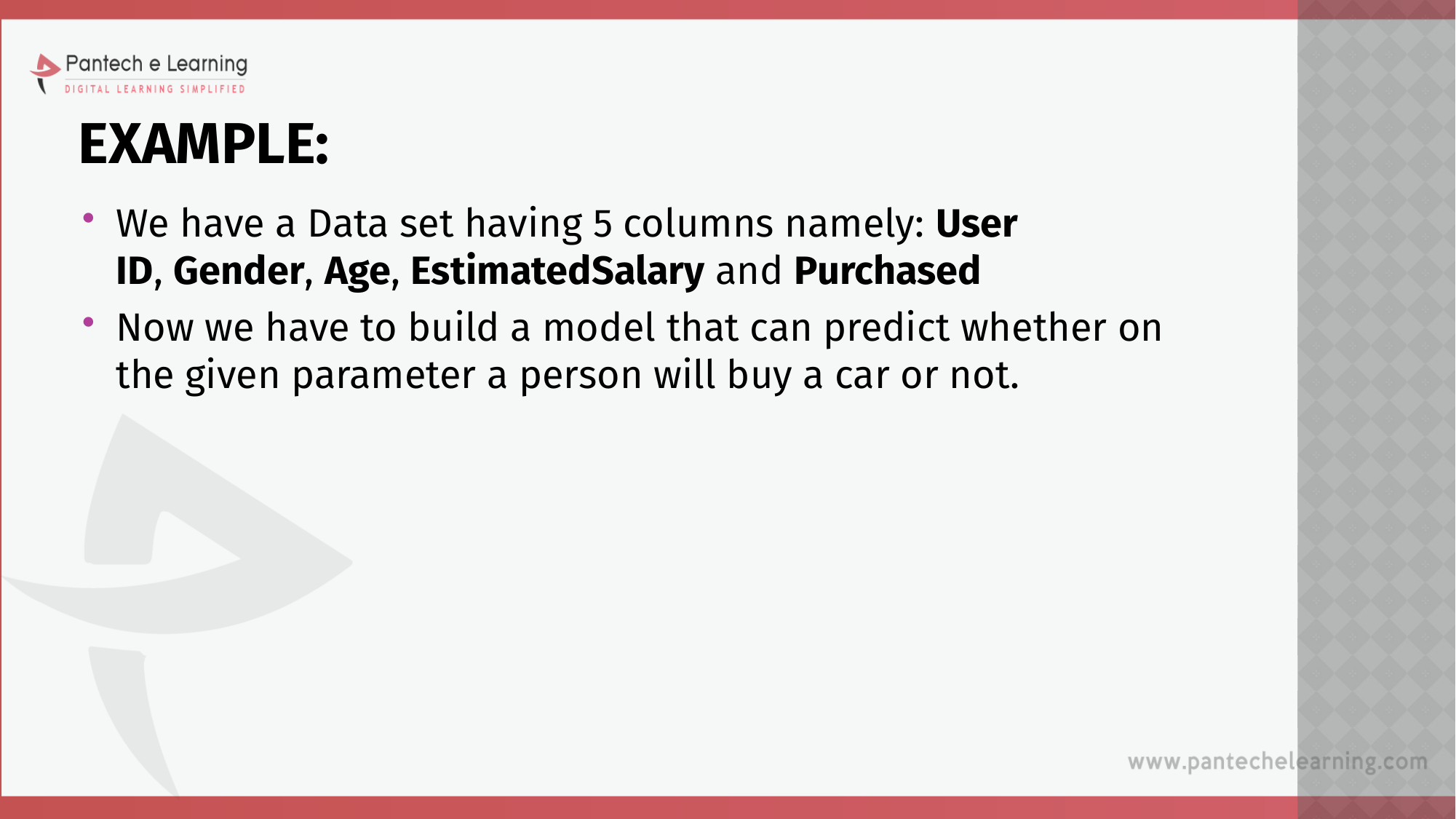

# EXAMPLE:
We have a Data set having 5 columns namely: User ID, Gender, Age, EstimatedSalary and Purchased
Now we have to build a model that can predict whether on the given parameter a person will buy a car or not.